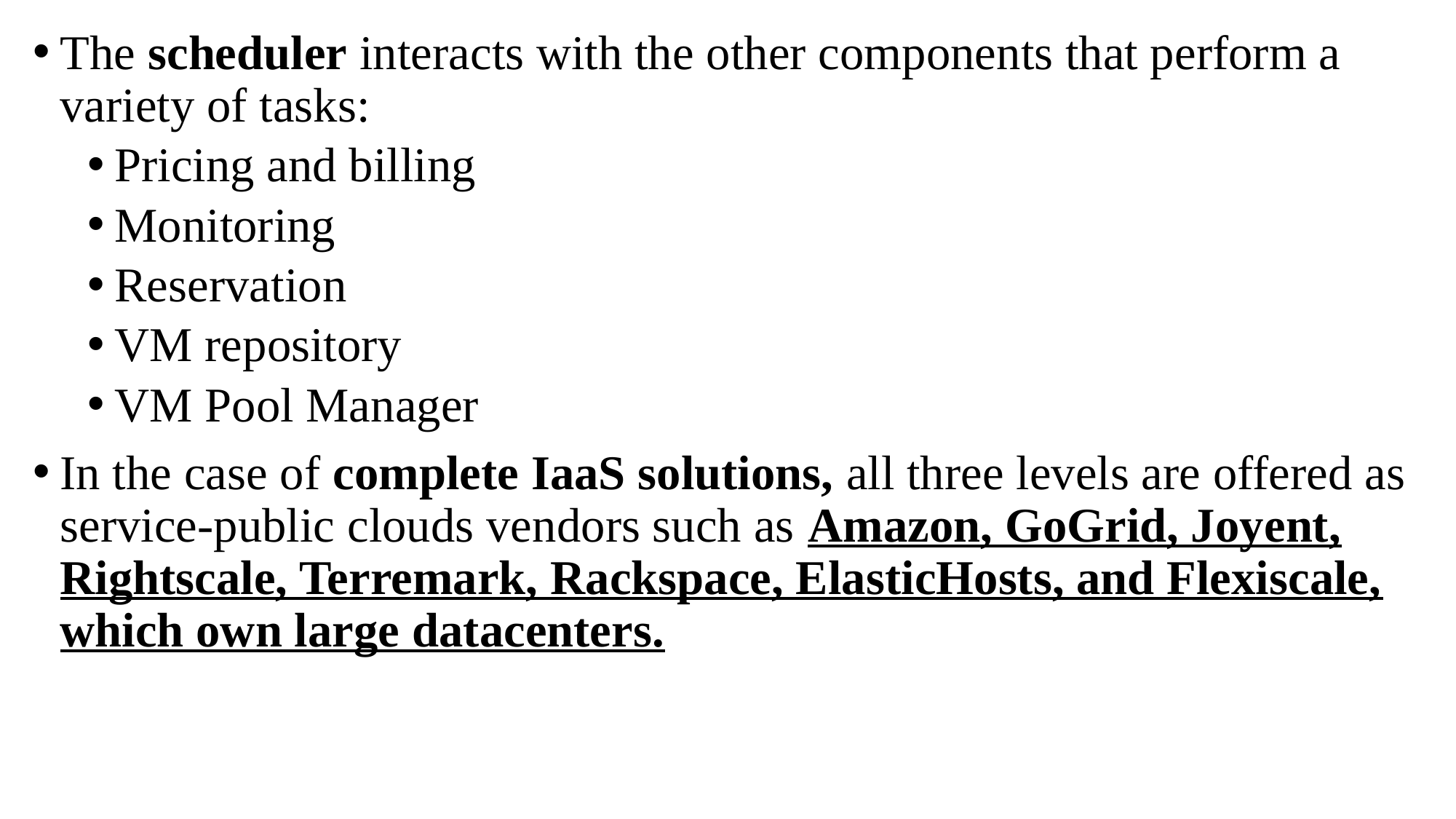

The scheduler interacts with the other components that perform a variety of tasks:
Pricing and billing
Monitoring
Reservation
VM repository
VM Pool Manager
In the case of complete IaaS solutions, all three levels are offered as service-public clouds vendors such as Amazon, GoGrid, Joyent, Rightscale, Terremark, Rackspace, ElasticHosts, and Flexiscale, which own large datacenters.